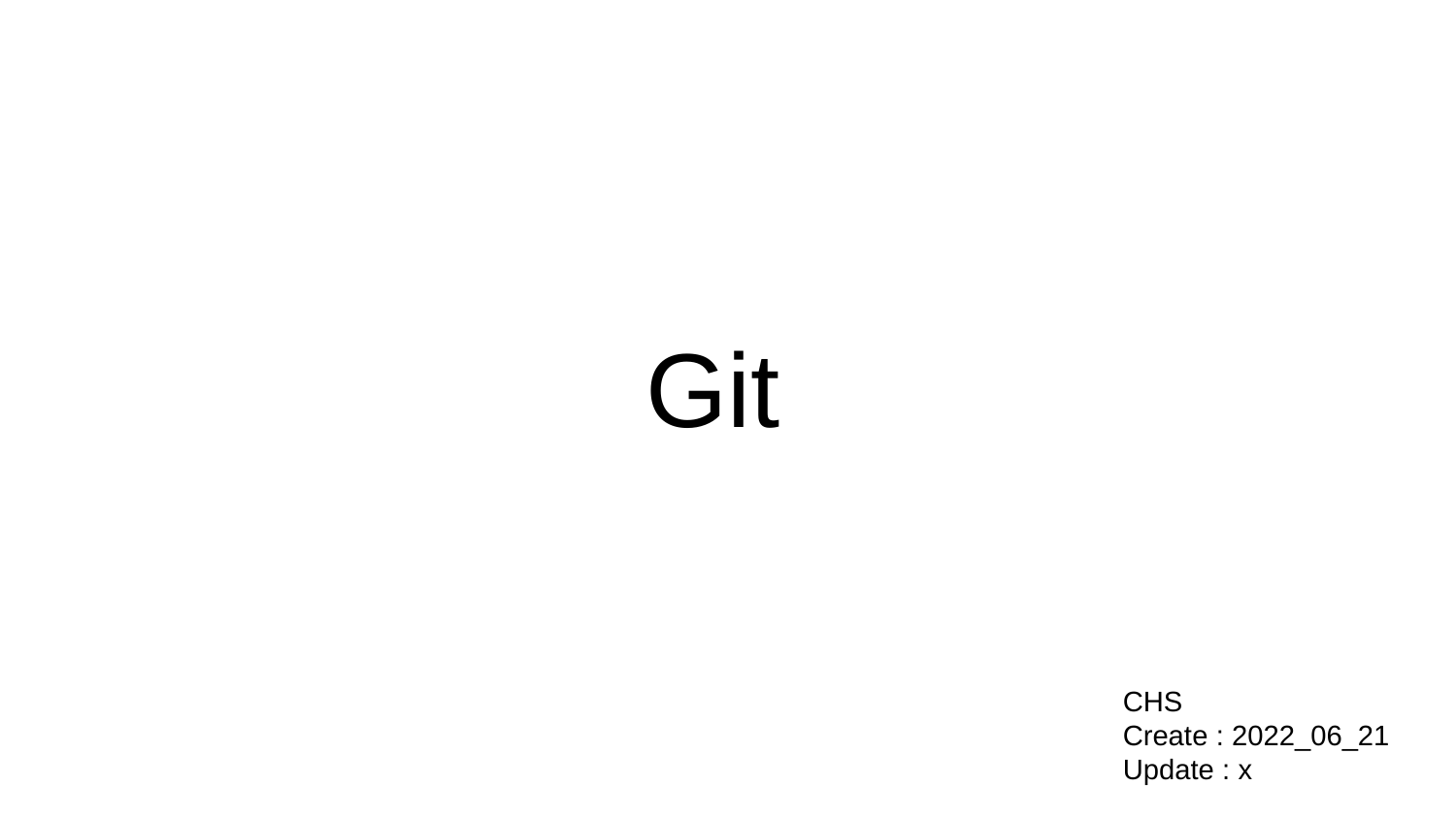

Git
CHS
Create : 2022_06_21
Update : x